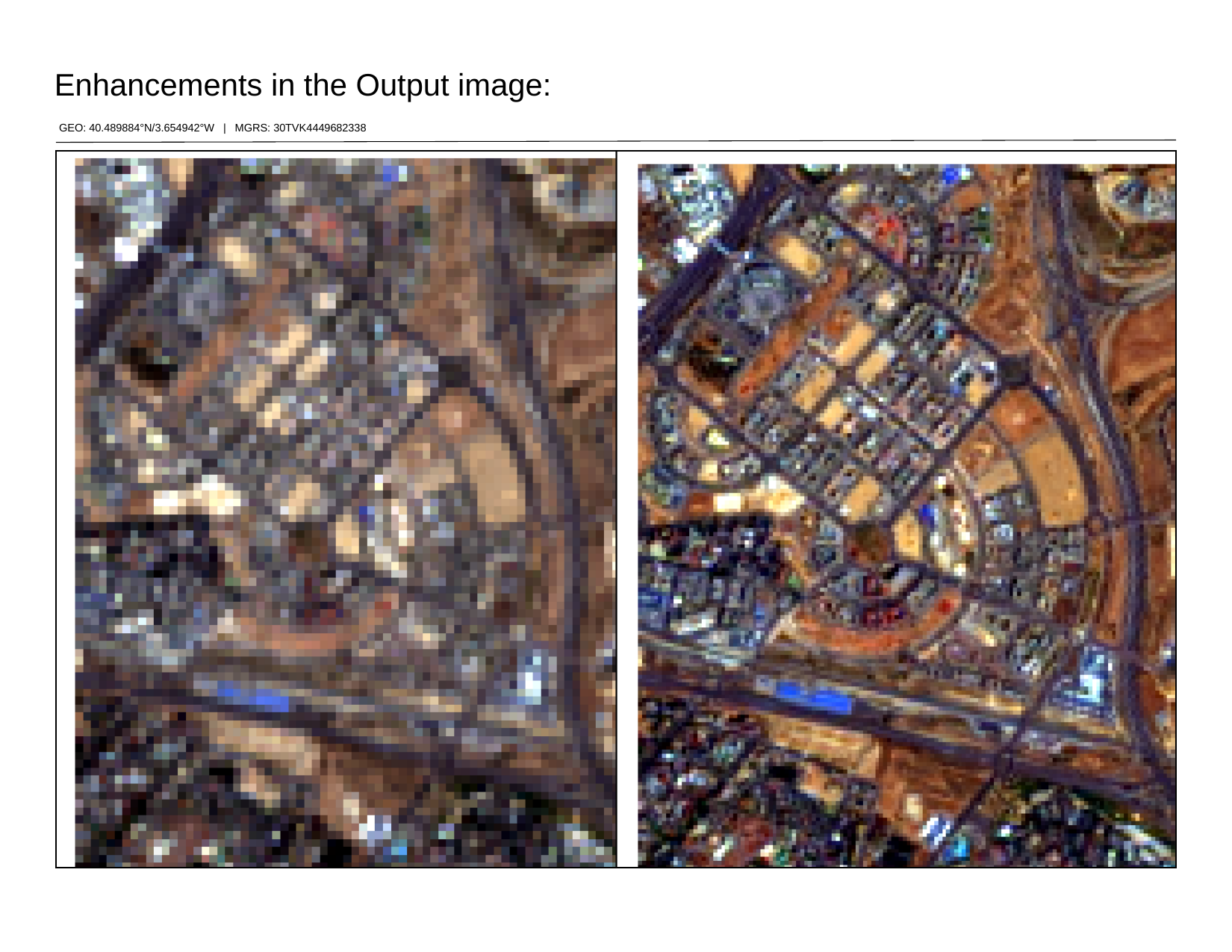

Enhancements in the Output image:
GEO: 40.489884°N/3.654942°W   |   MGRS: 30TVK4449682338